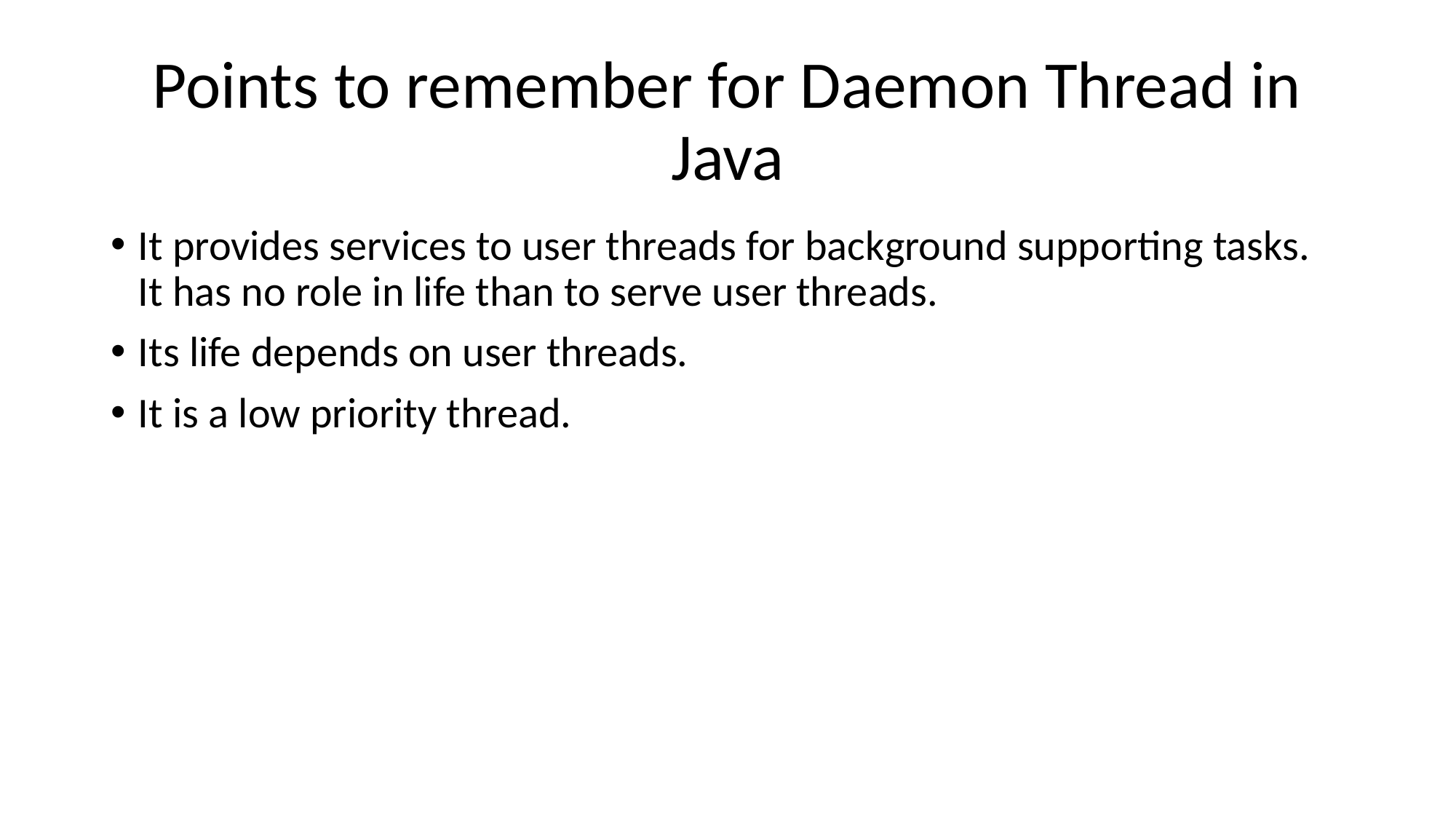

# Points to remember for Daemon Thread in Java
It provides services to user threads for background supporting tasks. It has no role in life than to serve user threads.
Its life depends on user threads.
It is a low priority thread.